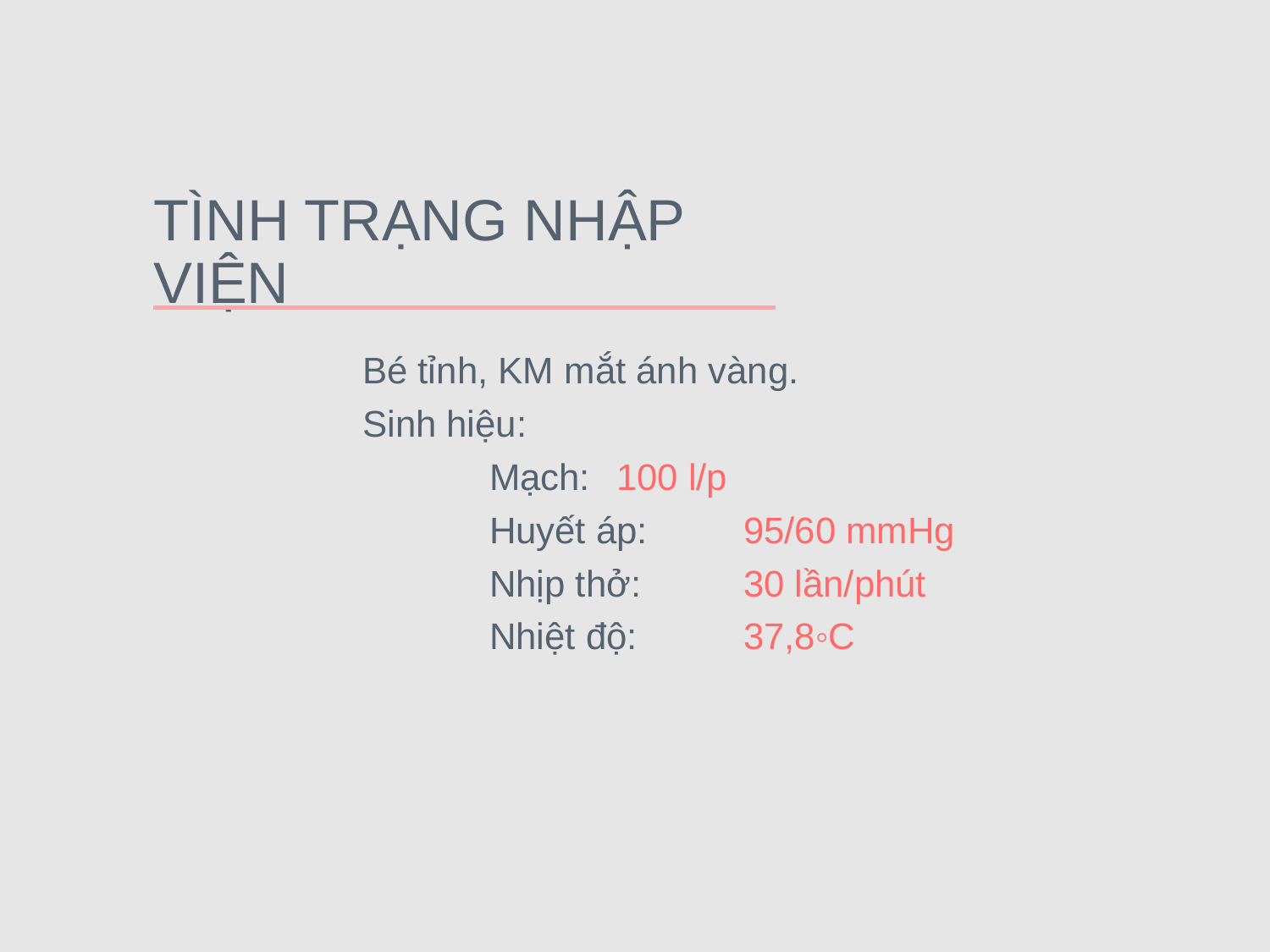

# TÌNH TRẠNG NHẬP VIỆN
Bé tỉnh, KM mắt ánh vàng.
Sinh hiệu:
	Mạch: 	100 l/p
	Huyết áp: 	95/60 mmHg
	Nhịp thở: 	30 lần/phút
	Nhiệt độ: 	37,8◦C